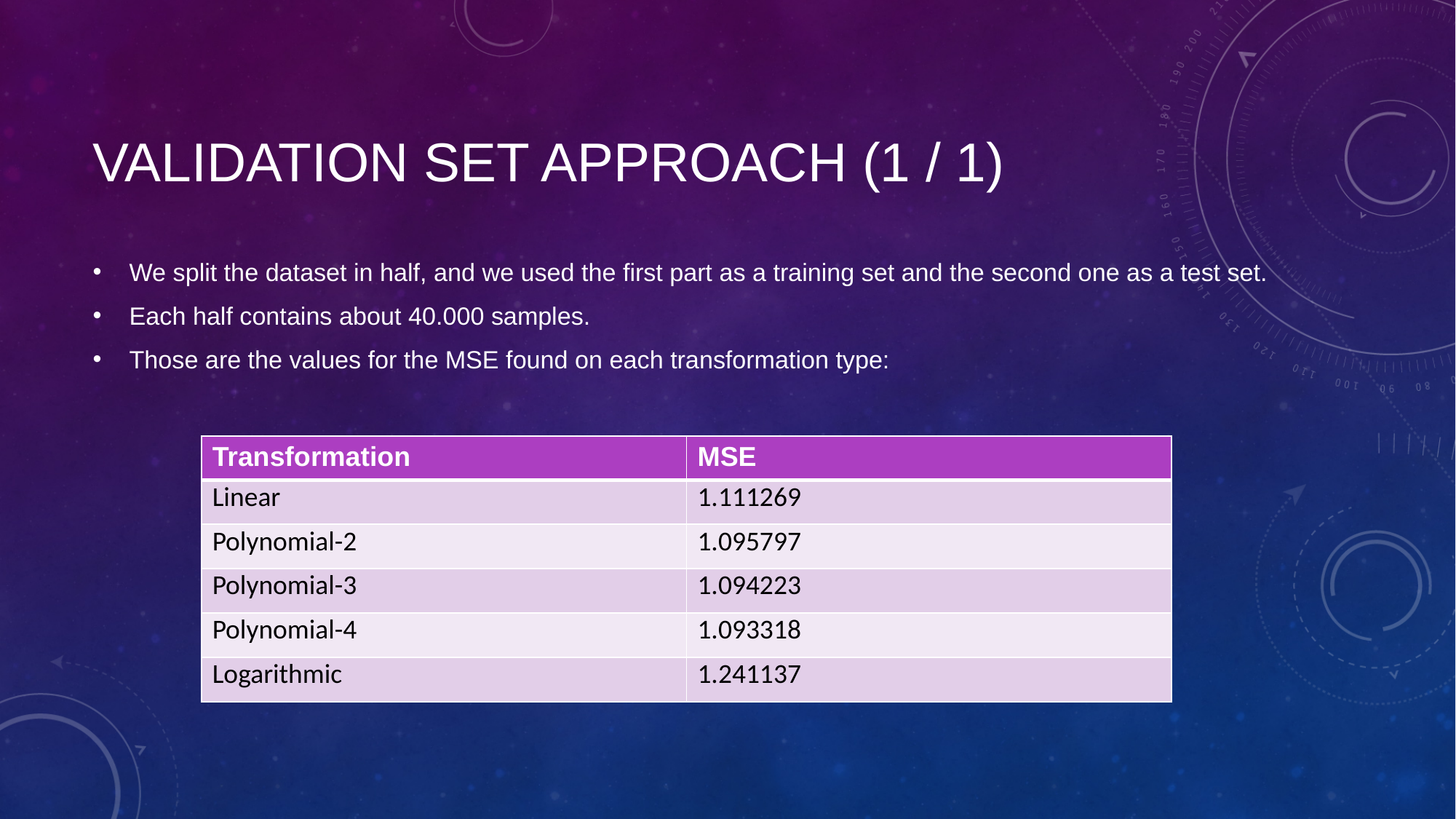

# VALIDATION SET APPROACH (1 / 1)
We split the dataset in half, and we used the first part as a training set and the second one as a test set.
Each half contains about 40.000 samples.
Those are the values for the MSE found on each transformation type:
| Transformation | MSE |
| --- | --- |
| Linear | 1.111269 |
| Polynomial-2 | 1.095797 |
| Polynomial-3 | 1.094223 |
| Polynomial-4 | 1.093318 |
| Logarithmic | 1.241137 |